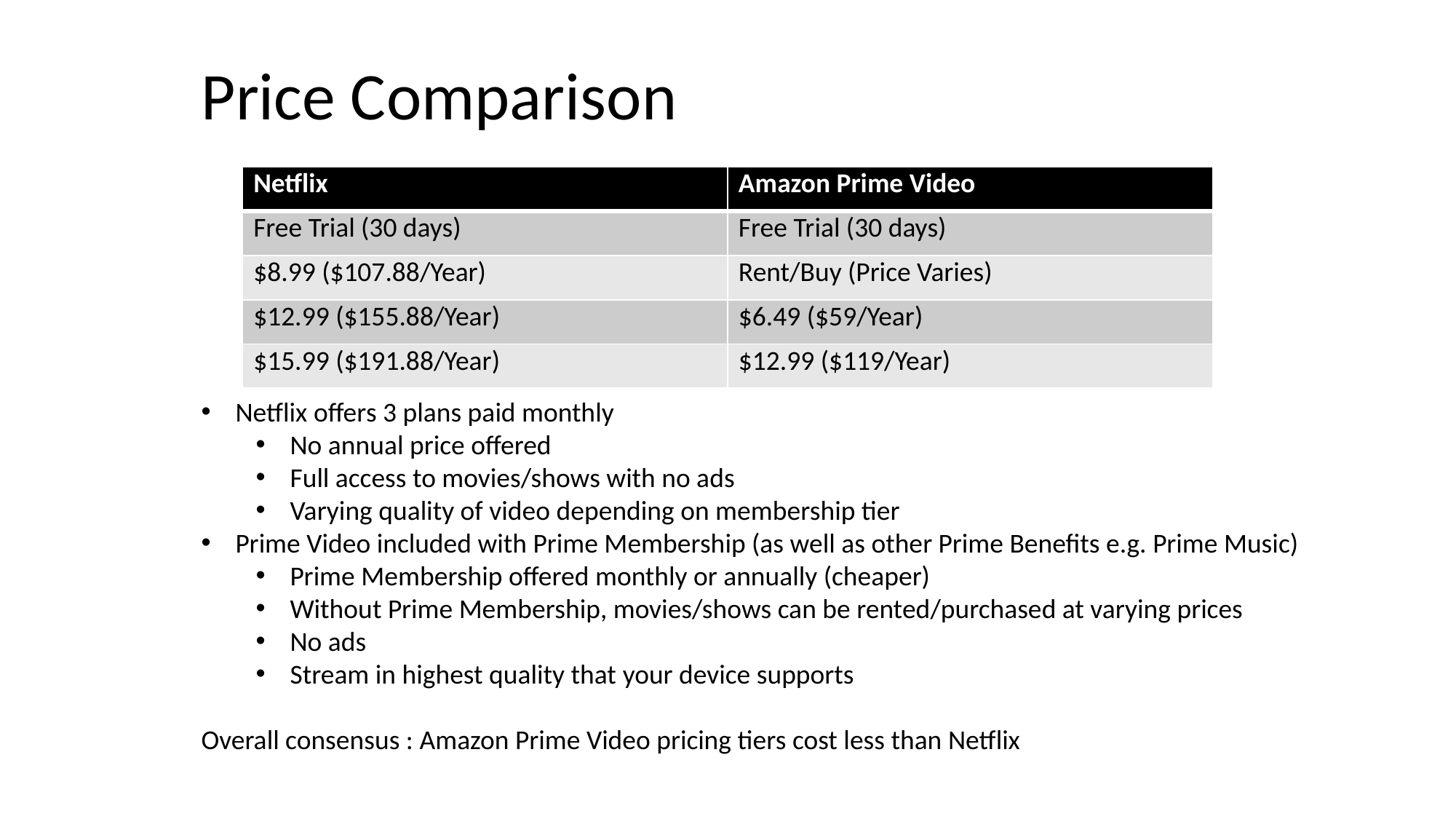

Price Comparison
| Netflix | Amazon Prime Video |
| --- | --- |
| Free Trial (30 days) | Free Trial (30 days) |
| $8.99 ($107.88/Year) | Rent/Buy (Price Varies) |
| $12.99 ($155.88‬/Year) | $6.49 ($59/Year) |
| $15.99 ($191.88‬/Year) | $12.99 ($119/Year) |
Netflix offers 3 plans paid monthly
No annual price offered
Full access to movies/shows with no ads
Varying quality of video depending on membership tier
Prime Video included with Prime Membership (as well as other Prime Benefits e.g. Prime Music)
Prime Membership offered monthly or annually (cheaper)
Without Prime Membership, movies/shows can be rented/purchased at varying prices
No ads
Stream in highest quality that your device supports

Overall consensus : Amazon Prime Video pricing tiers cost less than Netflix